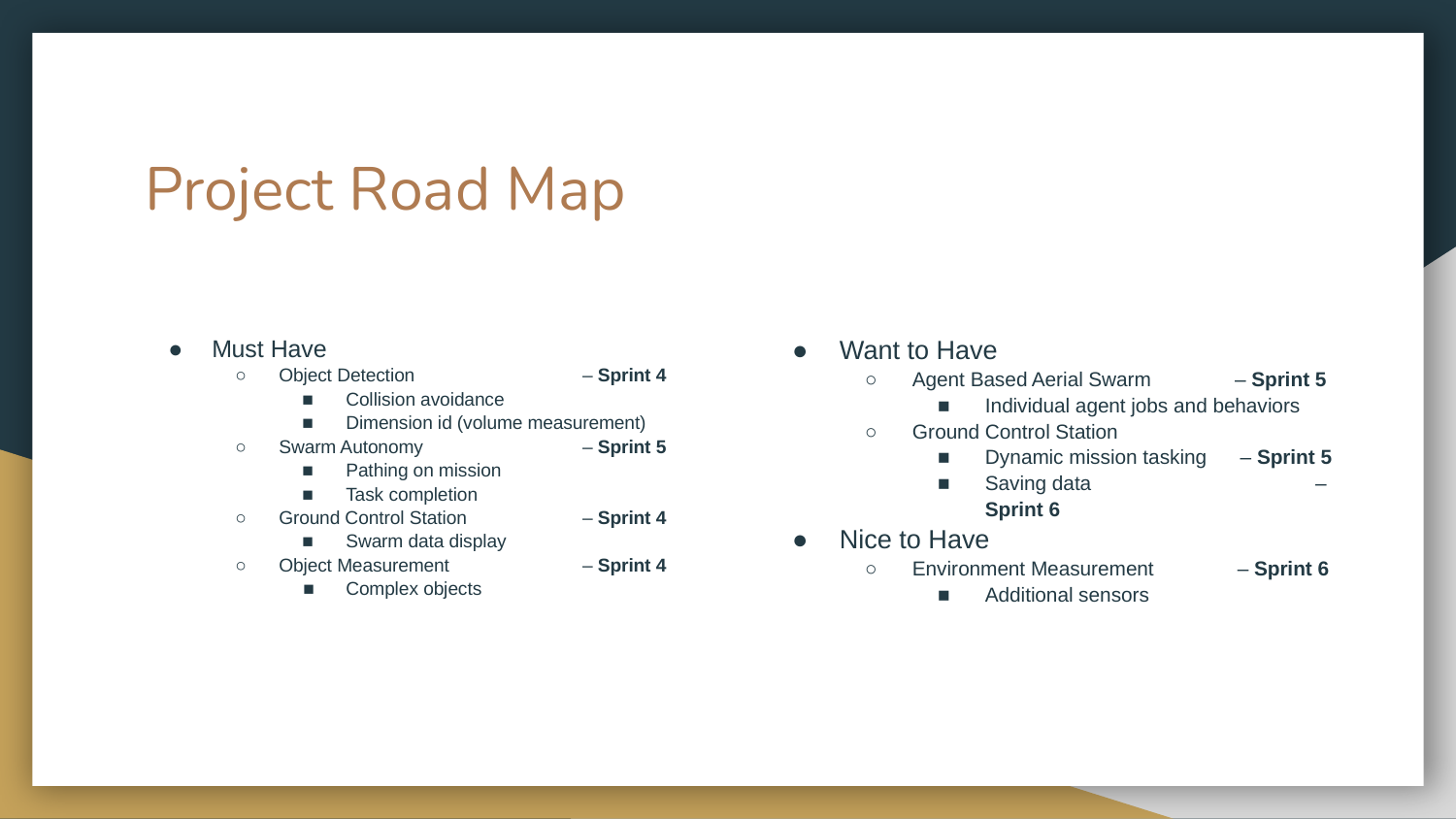

# Project Road Map
Must Have
Object Detection		       – Sprint 4
Collision avoidance
Dimension id (volume measurement)
Swarm Autonomy		       – Sprint 5
Pathing on mission
Task completion
Ground Control Station		       – Sprint 4
Swarm data display
Object Measurement		       – Sprint 4
Complex objects
Want to Have
Agent Based Aerial Swarm               – Sprint 5
Individual agent jobs and behaviors
Ground Control Station
Dynamic mission tasking      – Sprint 5
Saving data		       – Sprint 6
Nice to Have
Environment Measurement               – Sprint 6
Additional sensors